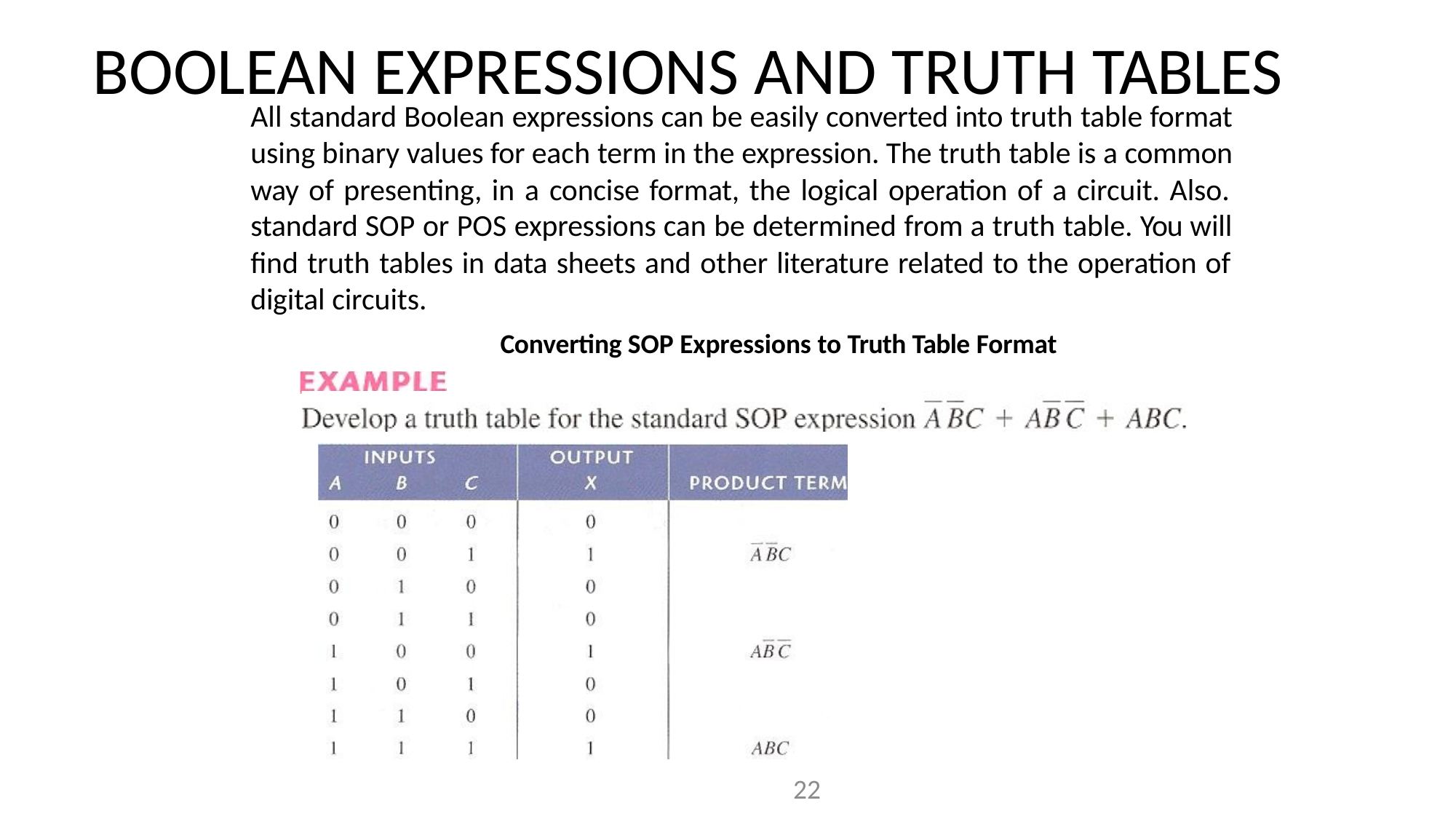

# BOOLEAN EXPRESSIONS AND TRUTH TABLES
All standard Boolean expressions can be easily converted into truth table format  using binary values for each term in the expression. The truth table is a common  way of presenting, in a concise format, the logical operation of a circuit. Also.  standard SOP or POS expressions can be determined from a truth table. You will  find truth tables in data sheets and other literature related to the operation of  digital circuits.
Converting SOP Expressions to Truth Table Format

22